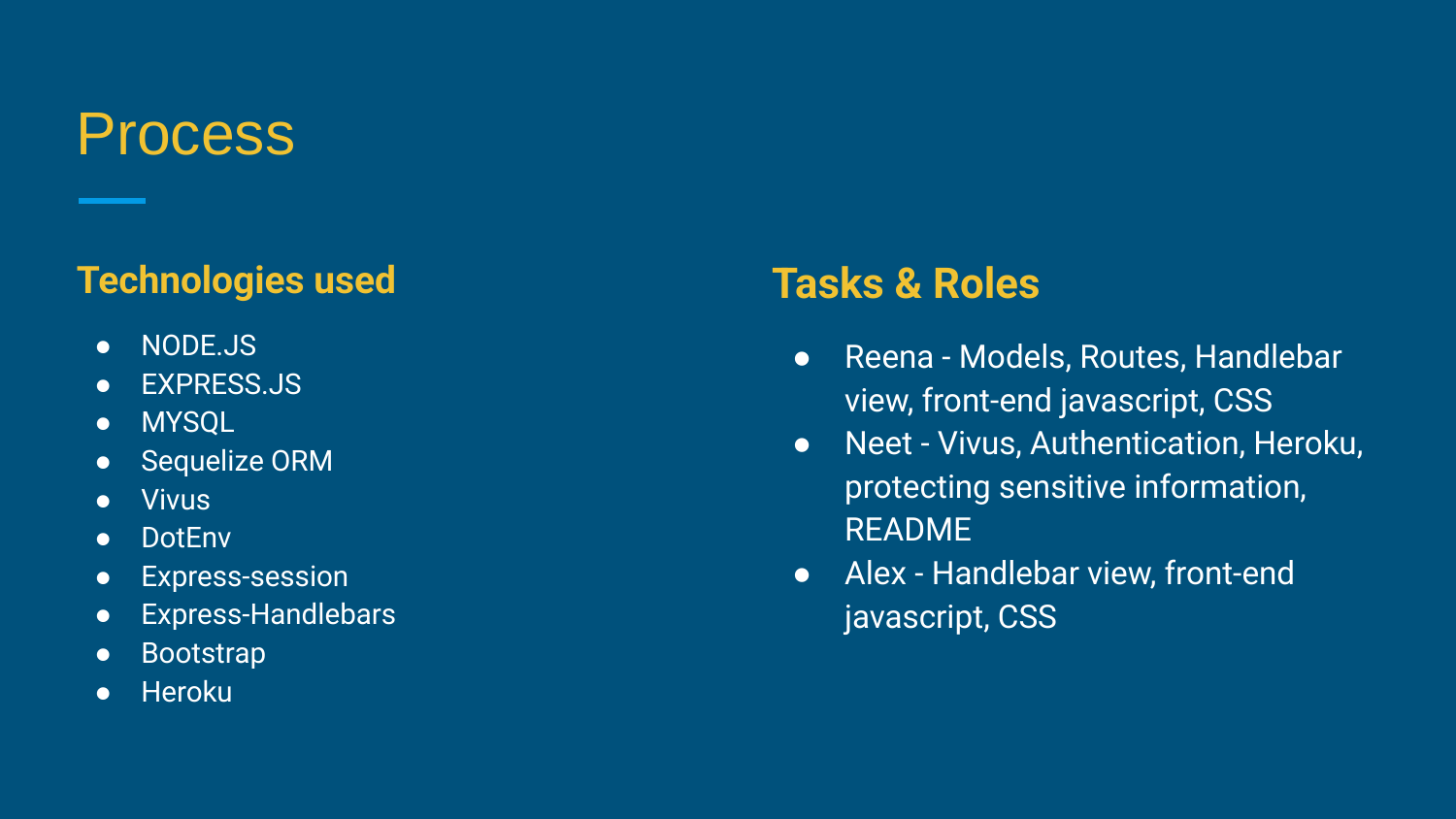

# Process
Technologies used
NODE.JS
EXPRESS.JS
MYSQL
Sequelize ORM
Vivus
DotEnv
Express-session
Express-Handlebars
Bootstrap
Heroku
Tasks & Roles
Reena - Models, Routes, Handlebar view, front-end javascript, CSS
Neet - Vivus, Authentication, Heroku, protecting sensitive information, README
Alex - Handlebar view, front-end javascript, CSS